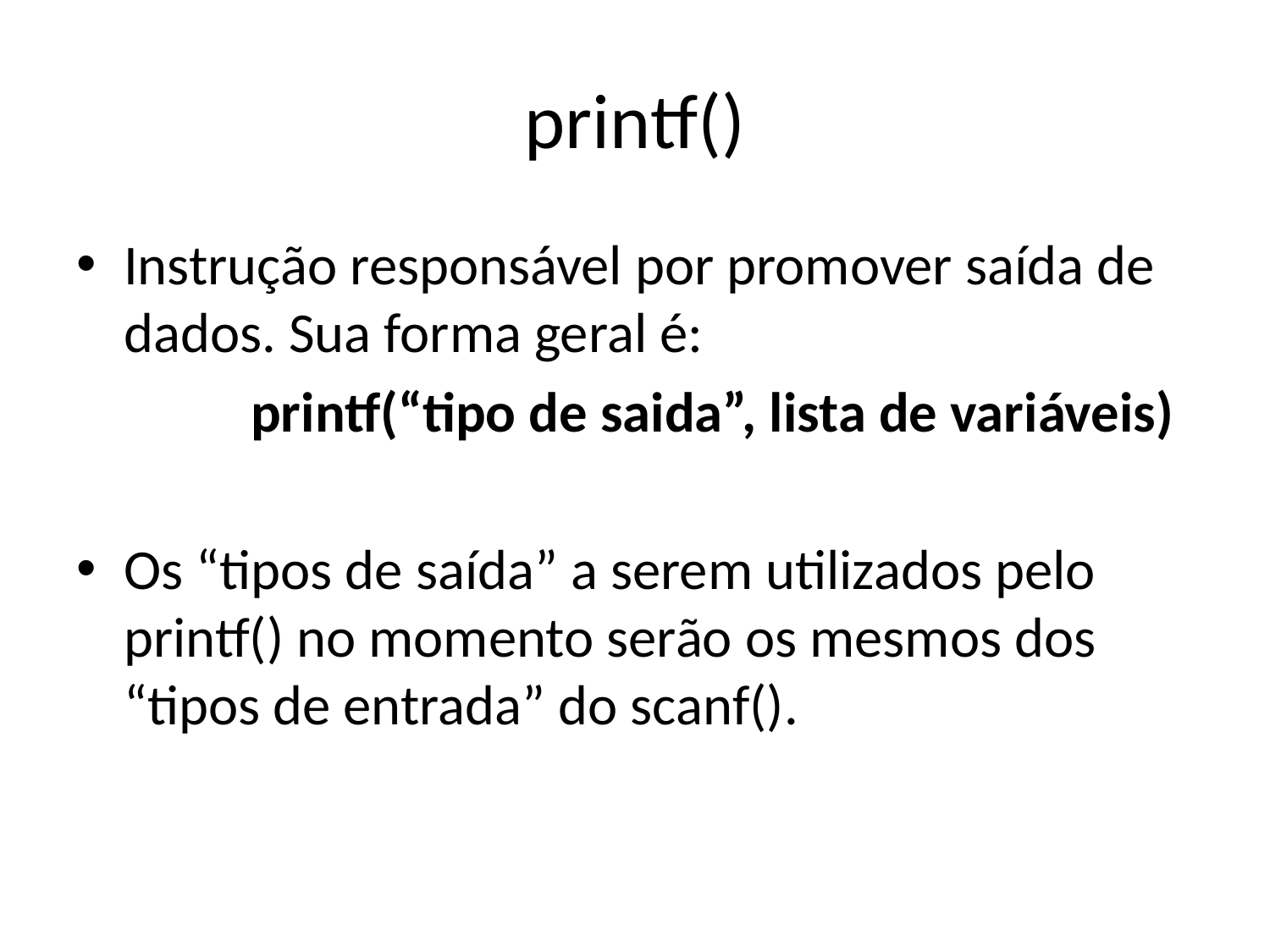

# printf()
Instrução responsável por promover saída de dados. Sua forma geral é:
		printf(“tipo de saida”, lista de variáveis)

Os “tipos de saída” a serem utilizados pelo printf() no momento serão os mesmos dos “tipos de entrada” do scanf().